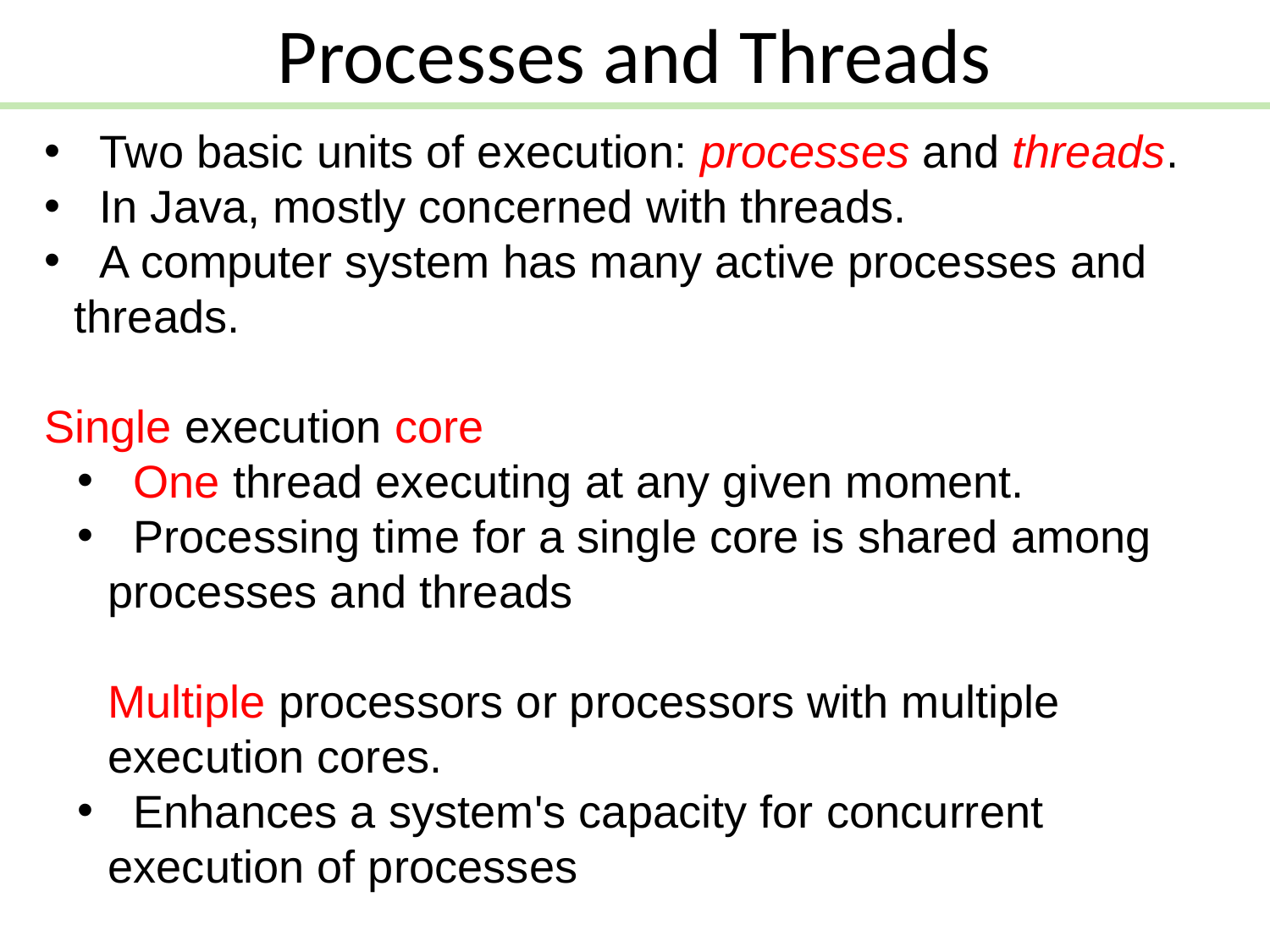

Processes and Threads
  Two basic units of execution: processes and threads.
  In Java, mostly concerned with threads.
  A computer system has many active processes and threads.

Single execution core
  One thread executing at any given moment.
  Processing time for a single core is shared among processes and threads

Multiple processors or processors with multiple execution cores.
  Enhances a system's capacity for concurrent execution of processes